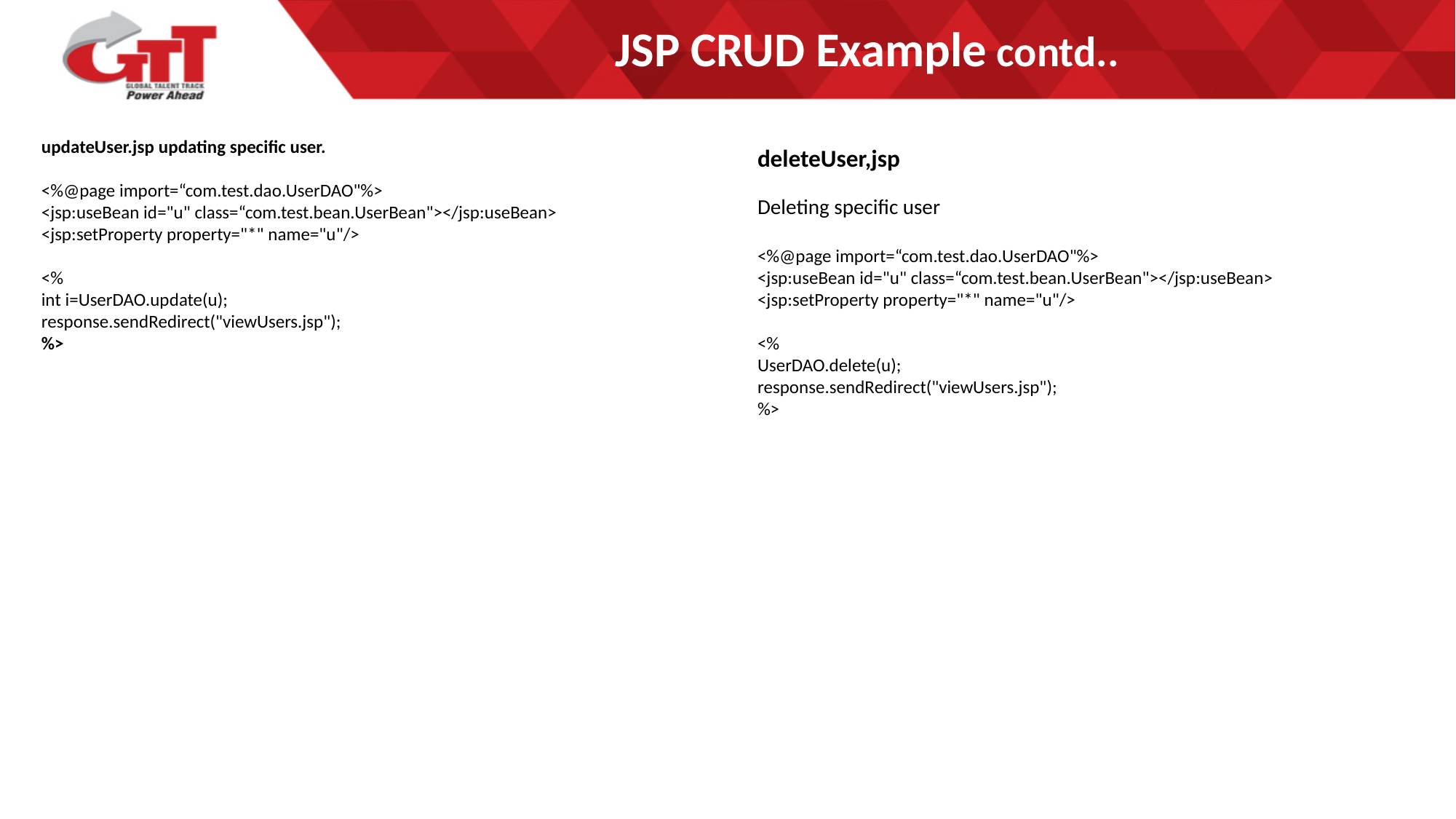

# JSP CRUD Example contd..
updateUser.jsp updating specific user.

<%@page import=“com.test.dao.UserDAO"%>
<jsp:useBean id="u" class=“com.test.bean.UserBean"></jsp:useBean>
<jsp:setProperty property="*" name="u"/>

<%
int i=UserDAO.update(u);
response.sendRedirect("viewUsers.jsp");
%>
deleteUser,jsp

Deleting specific user

<%@page import=“com.test.dao.UserDAO"%>
<jsp:useBean id="u" class=“com.test.bean.UserBean"></jsp:useBean>
<jsp:setProperty property="*" name="u"/>

<%
UserDAO.delete(u);
response.sendRedirect("viewUsers.jsp");
%>